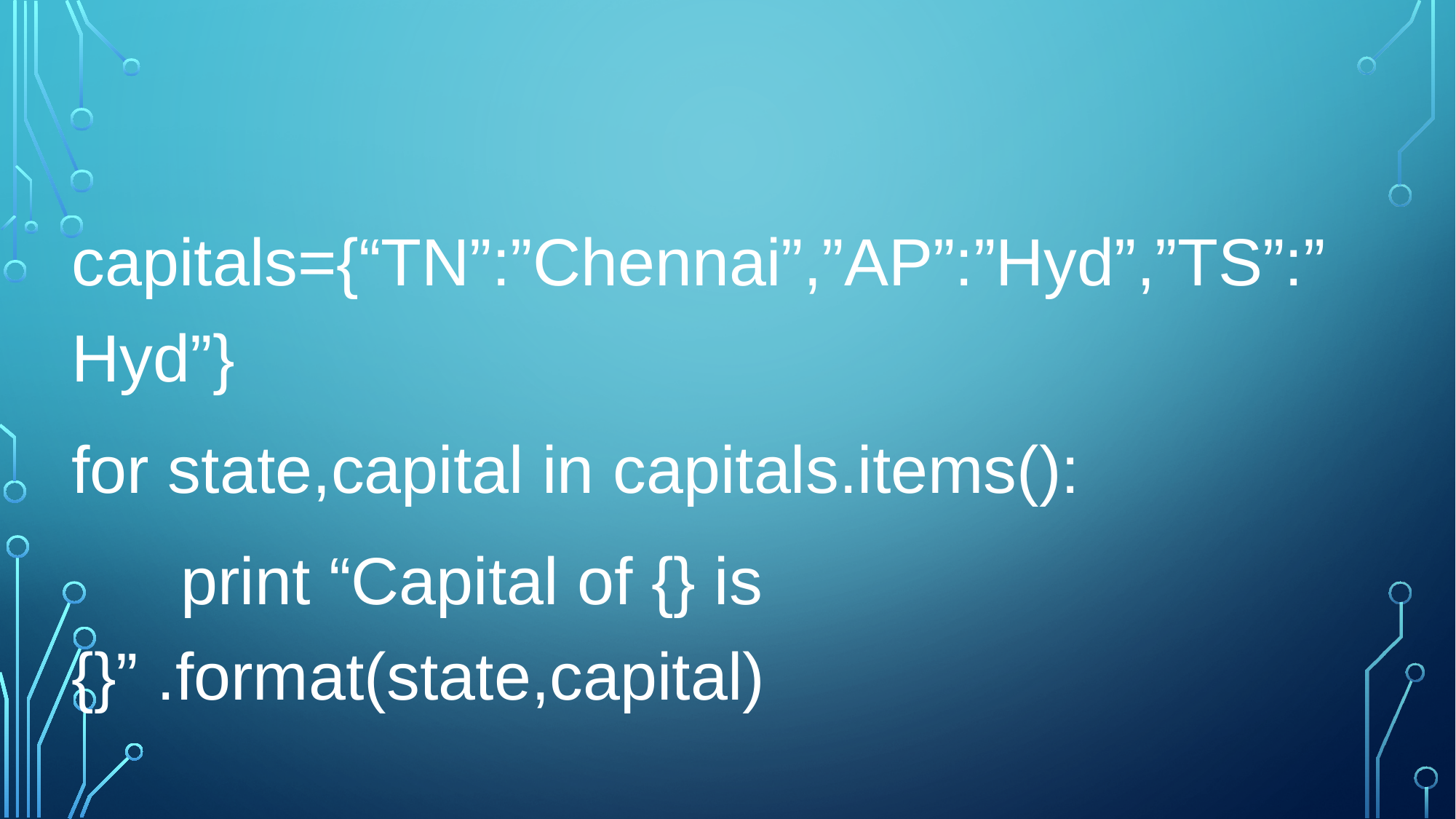

#
capitals={“TN”:”Chennai”,”AP”:”Hyd”,”TS”:”Hyd”}
for state,capital in capitals.items():
	print “Capital of {} is {}” .format(state,capital)